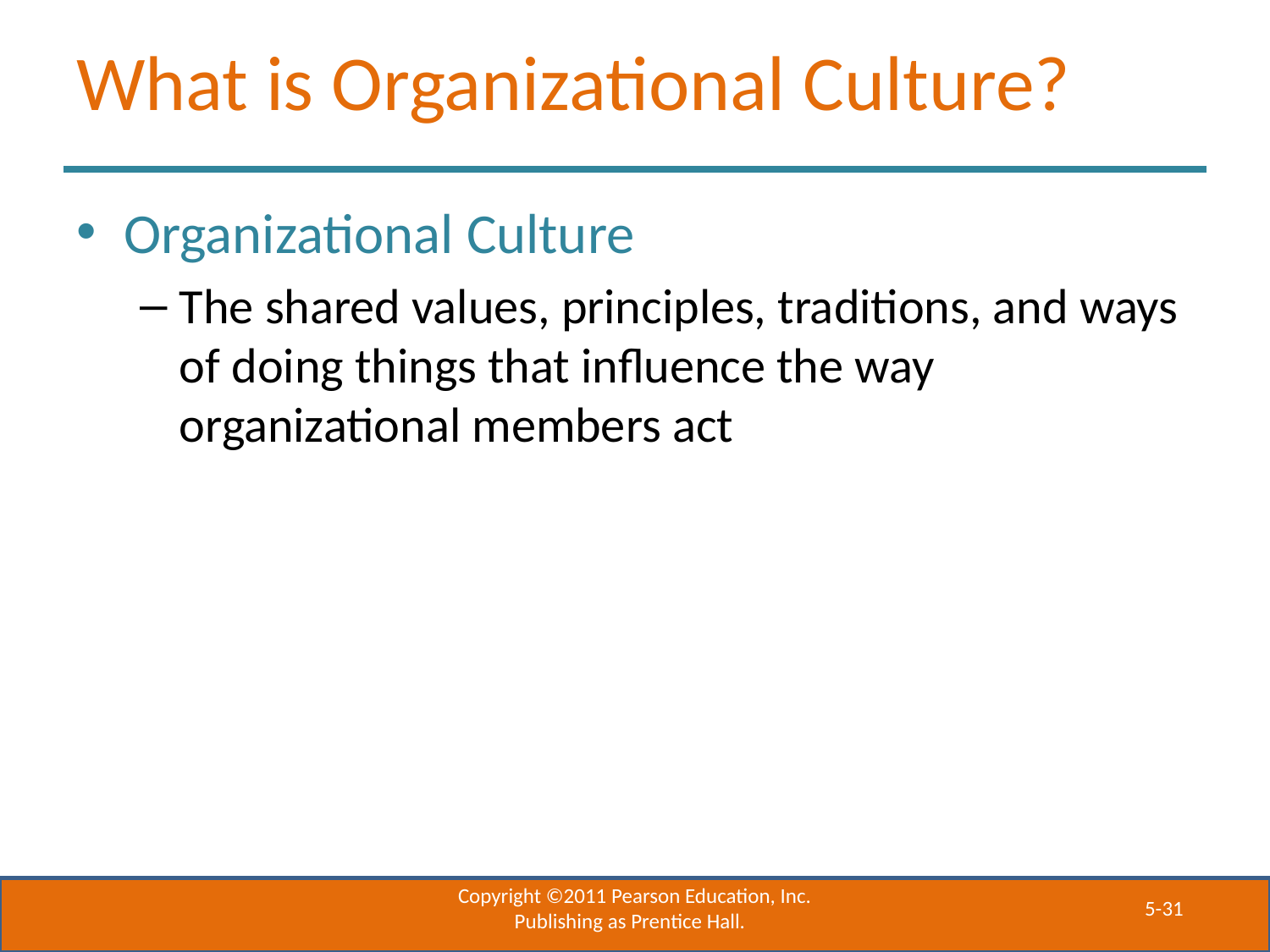

# What is Organizational Culture?
Organizational Culture
The shared values, principles, traditions, and ways of doing things that influence the way  organizational members act
Copyright ©2011 Pearson Education, Inc. Publishing as Prentice Hall.